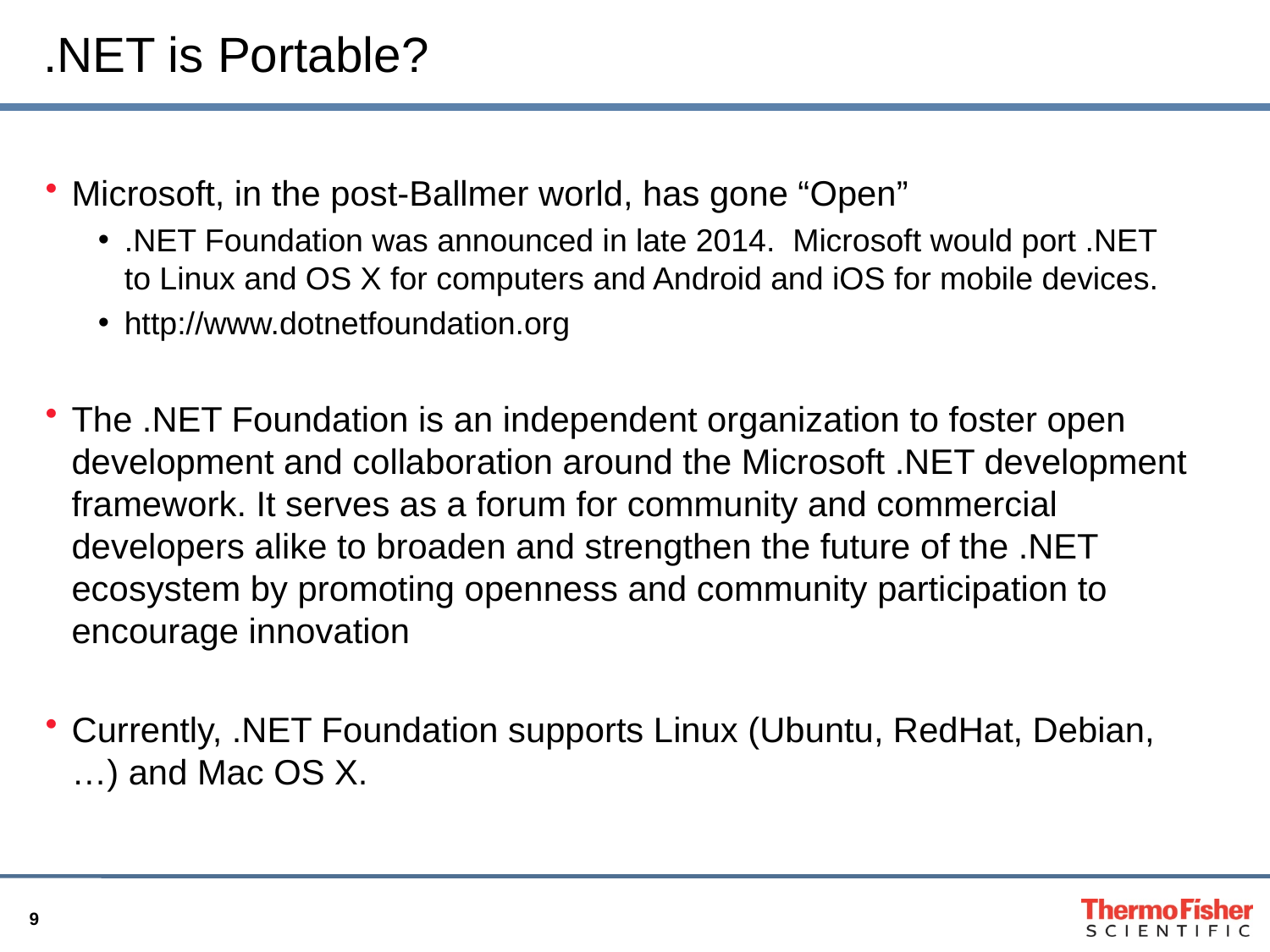

# .NET is Portable?
Microsoft, in the post-Ballmer world, has gone “Open”
.NET Foundation was announced in late 2014.  Microsoft would port .NET to Linux and OS X for computers and Android and iOS for mobile devices.
http://www.dotnetfoundation.org

The .NET Foundation is an independent organization to foster open development and collaboration around the Microsoft .NET development framework. It serves as a forum for community and commercial developers alike to broaden and strengthen the future of the .NET ecosystem by promoting openness and community participation to encourage innovation

Currently, .NET Foundation supports Linux (Ubuntu, RedHat, Debian, …) and Mac OS X.